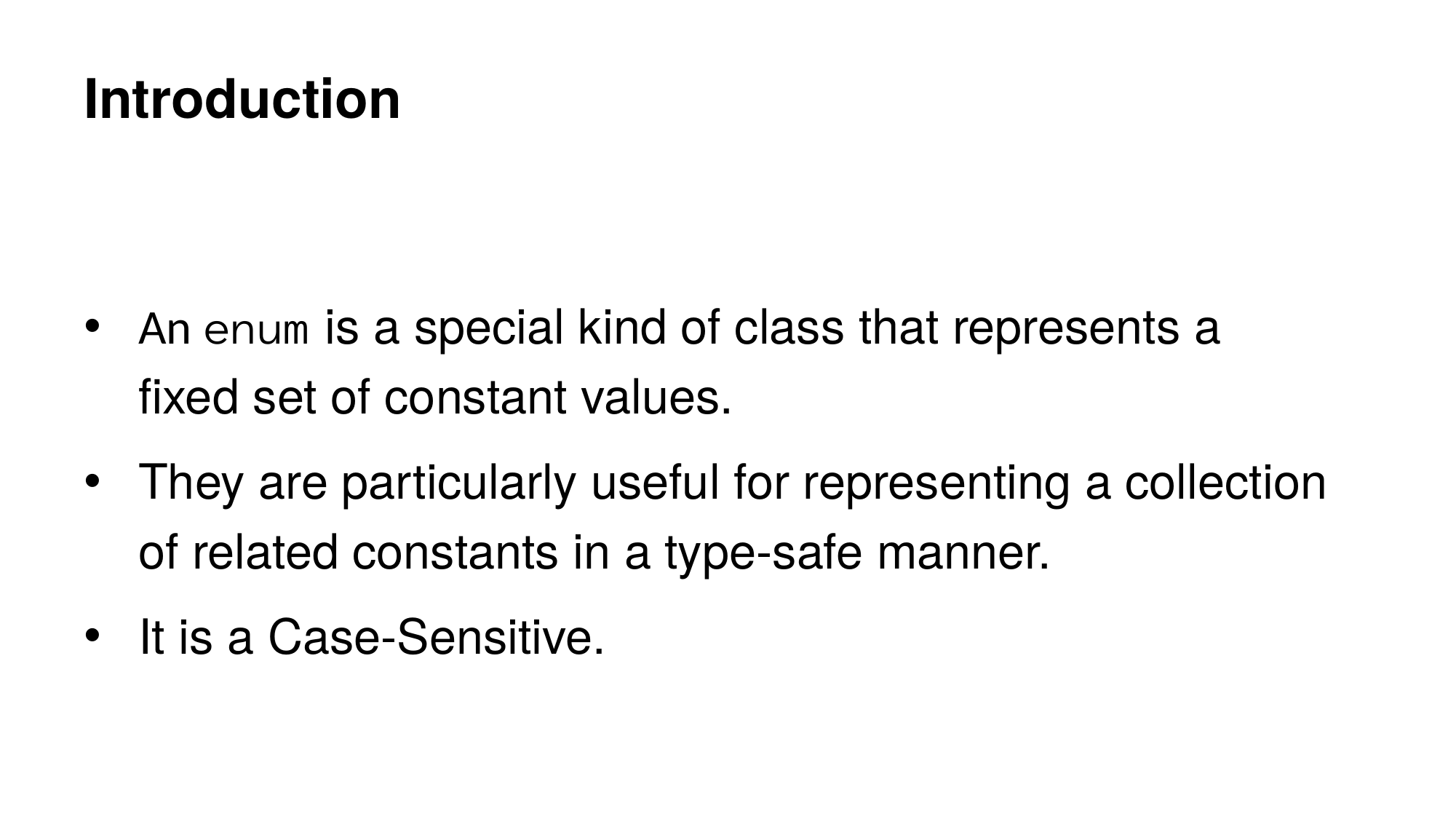

# Introduction

An enum is a special kind of class that represents a fixed set of constant values.
They are particularly useful for representing a collection of related constants in a type-safe manner.
It is a Case-Sensitive.